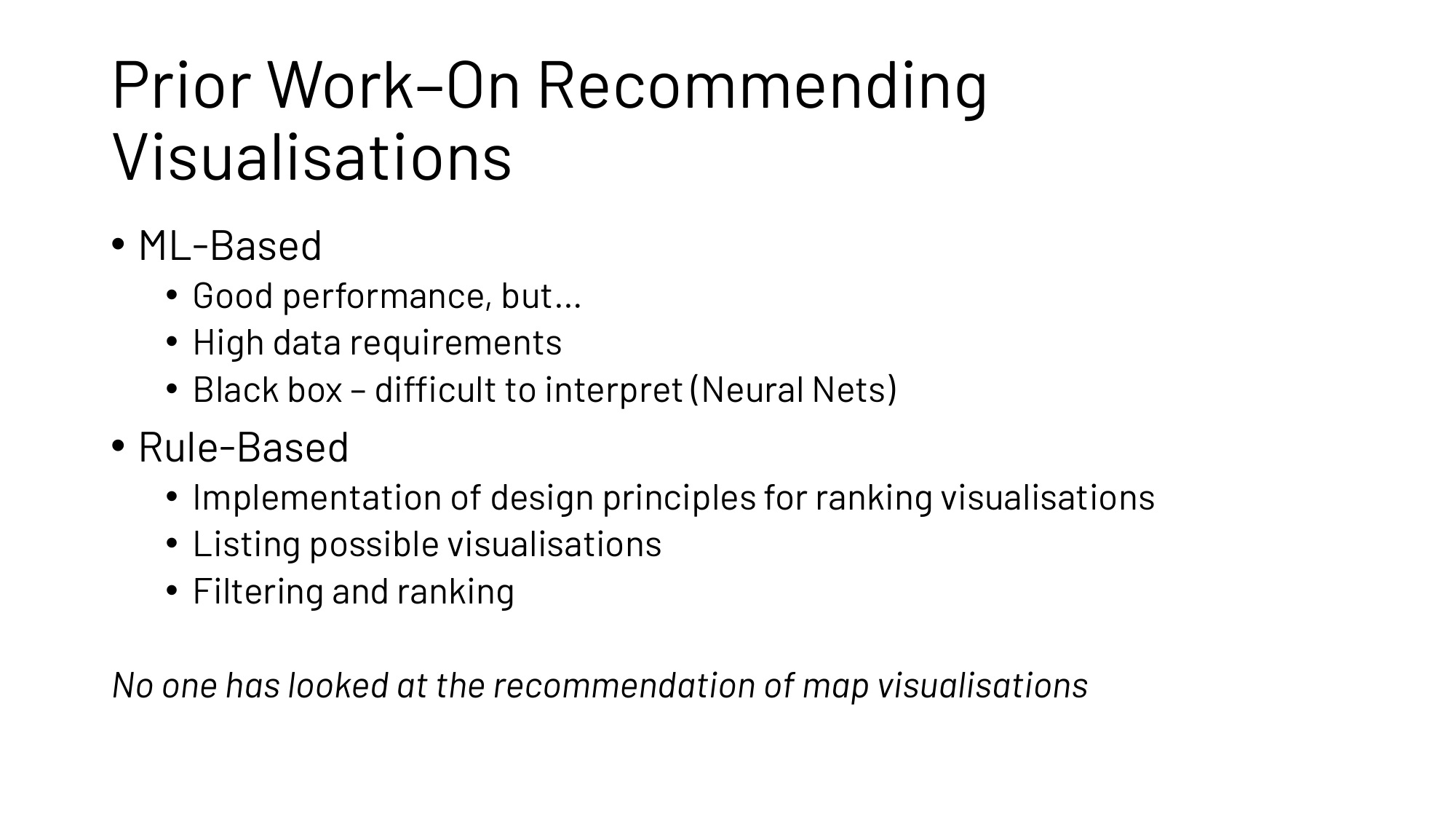

# Prior Work–On Recommending Visualisations
ML-Based
Good performance, but…
High data requirements
Black box – difficult to interpret (Neural Nets)
Rule-Based
Implementation of design principles for ranking visualisations
Listing possible visualisations
Filtering and ranking

No one has looked at the recommendation of map visualisations